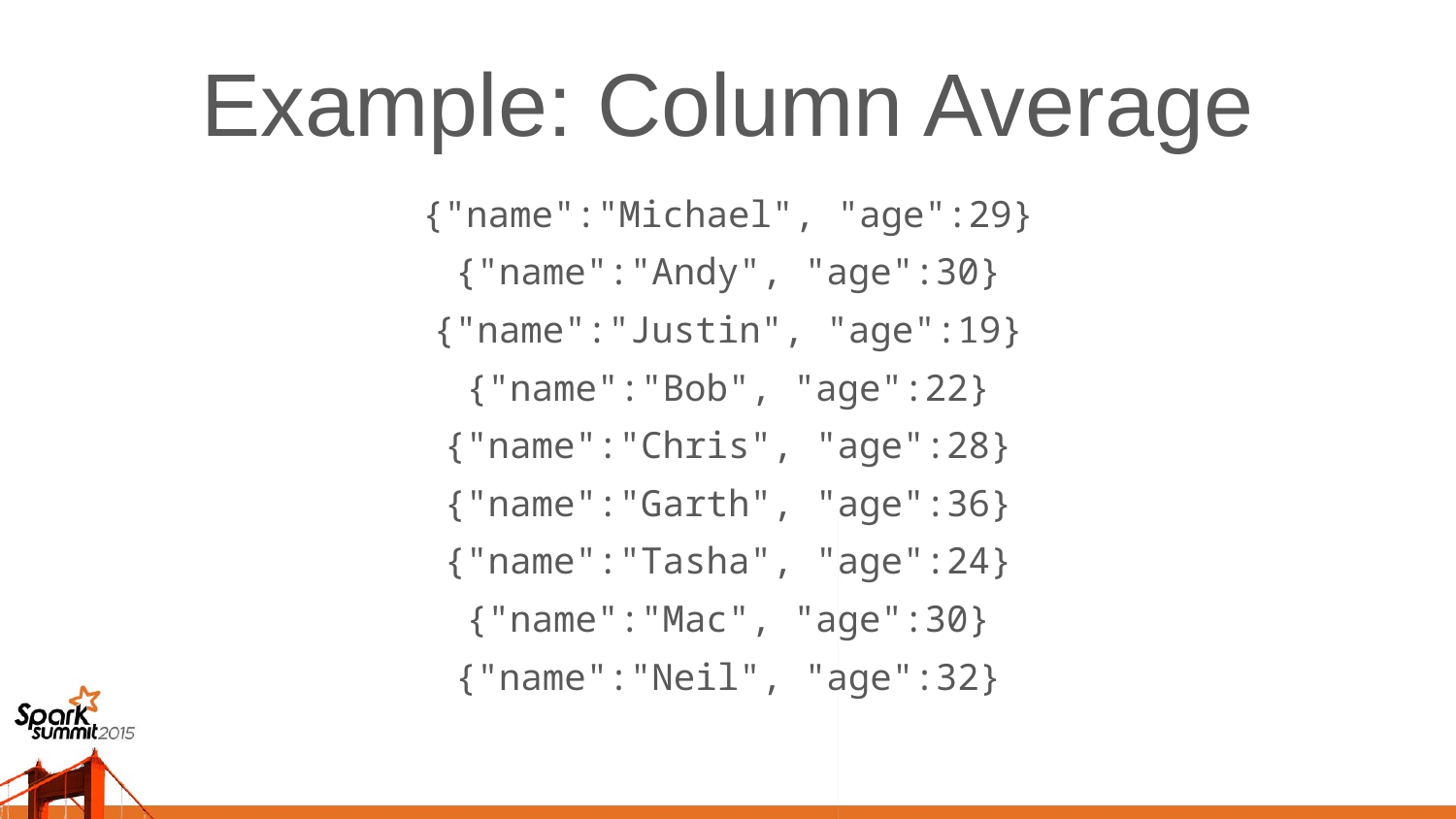

# Example: Column Average
{"name":"Michael", "age":29}
{"name":"Andy", "age":30}
{"name":"Justin", "age":19}
{"name":"Bob", "age":22}
{"name":"Chris", "age":28}
{"name":"Garth", "age":36}
{"name":"Tasha", "age":24}
{"name":"Mac", "age":30}
{"name":"Neil", "age":32}
12